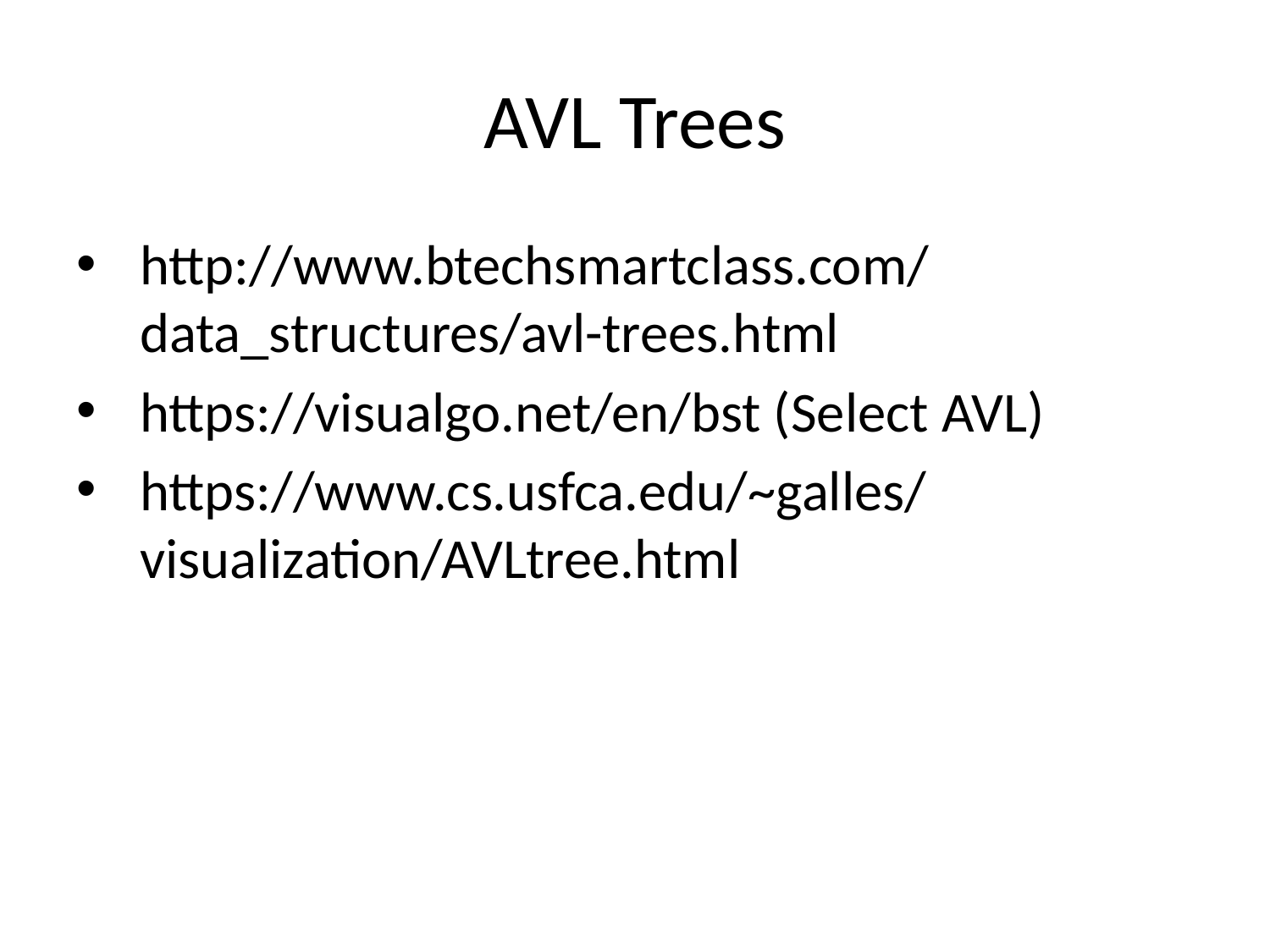

# AVL Trees
http://www.btechsmartclass.com/data_structures/avl-trees.html
https://visualgo.net/en/bst (Select AVL)
https://www.cs.usfca.edu/~galles/visualization/AVLtree.html